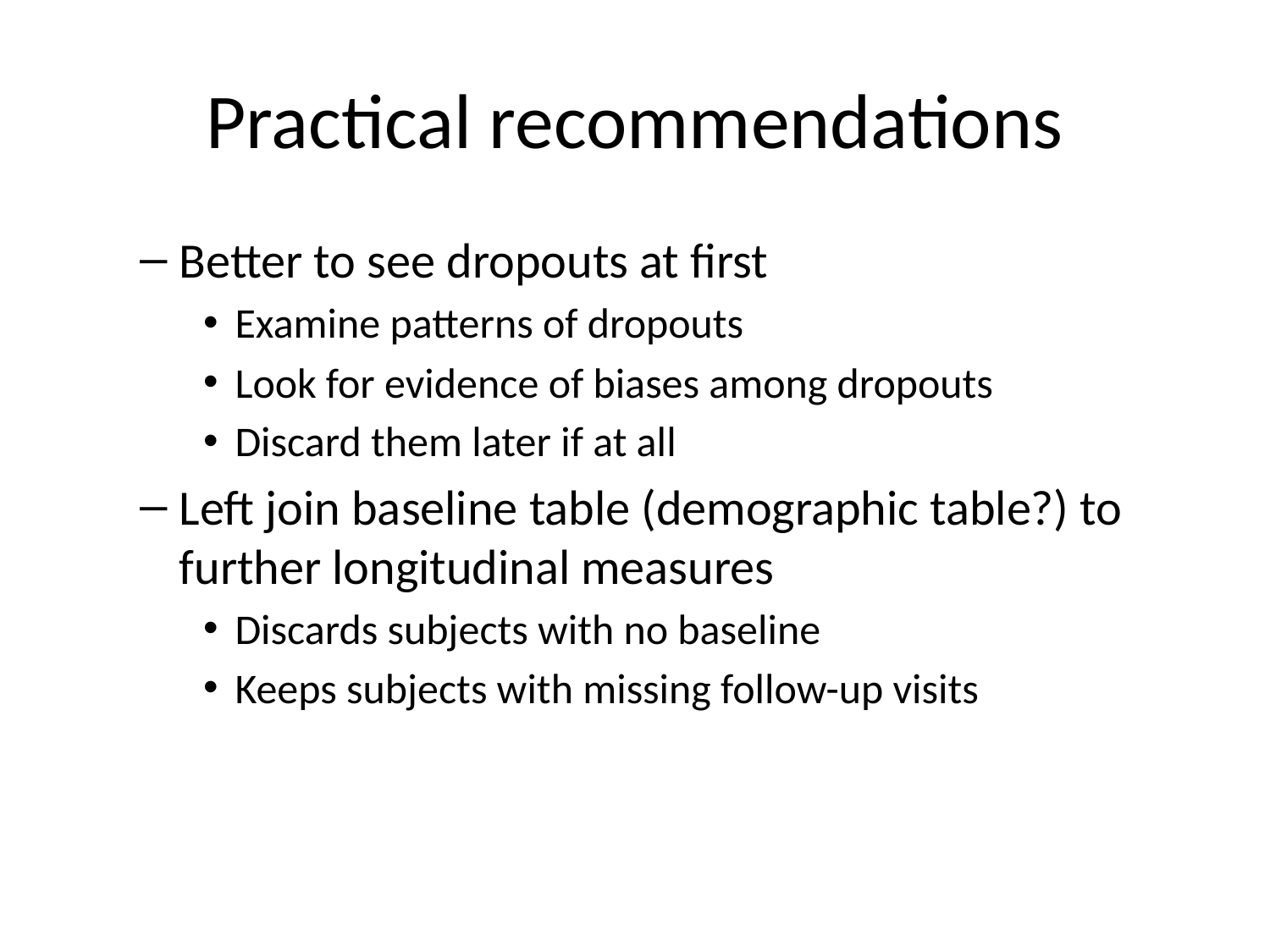

# Practical recommendations
Better to see dropouts at first
Examine patterns of dropouts
Look for evidence of biases among dropouts
Discard them later if at all
Left join baseline table (demographic table?) to further longitudinal measures
Discards subjects with no baseline
Keeps subjects with missing follow-up visits